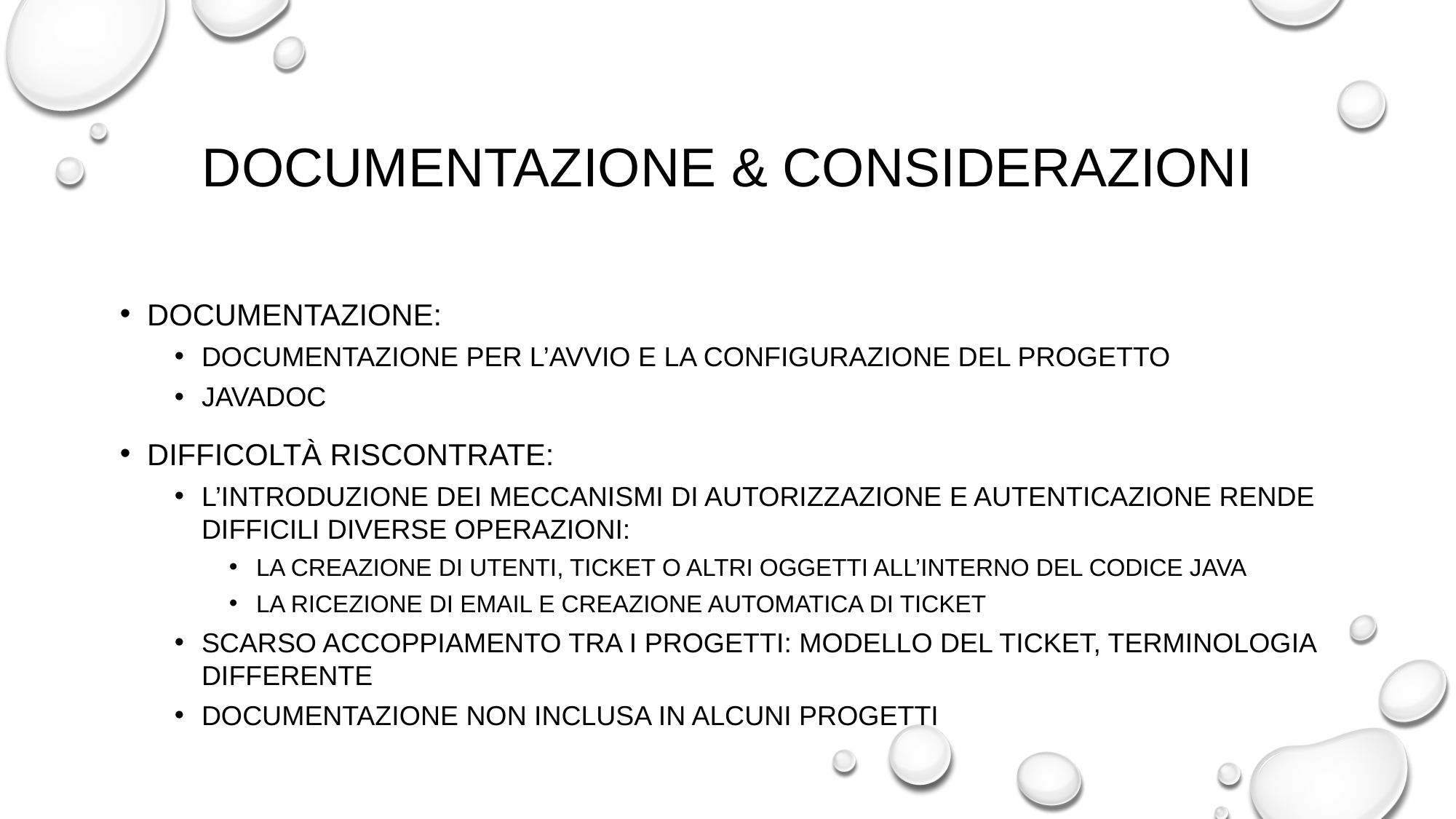

Documentazione & considerazioni
Documentazione:
documentazione per l’avvio e la configurazione del progetto
Javadoc
Difficoltà riscontrate:
L’introduzione dei meccanismi di autorizzazione e autenticazione rende difficili diverse operazioni:
la creazione di utenti, ticket o altri oggetti all’interno del codice java
La ricezione di email e creazione automatica di ticket
Scarso accoppiamento tra i progetti: modello del ticket, terminologia differente
Documentazione non inclusa in alcuni progetti